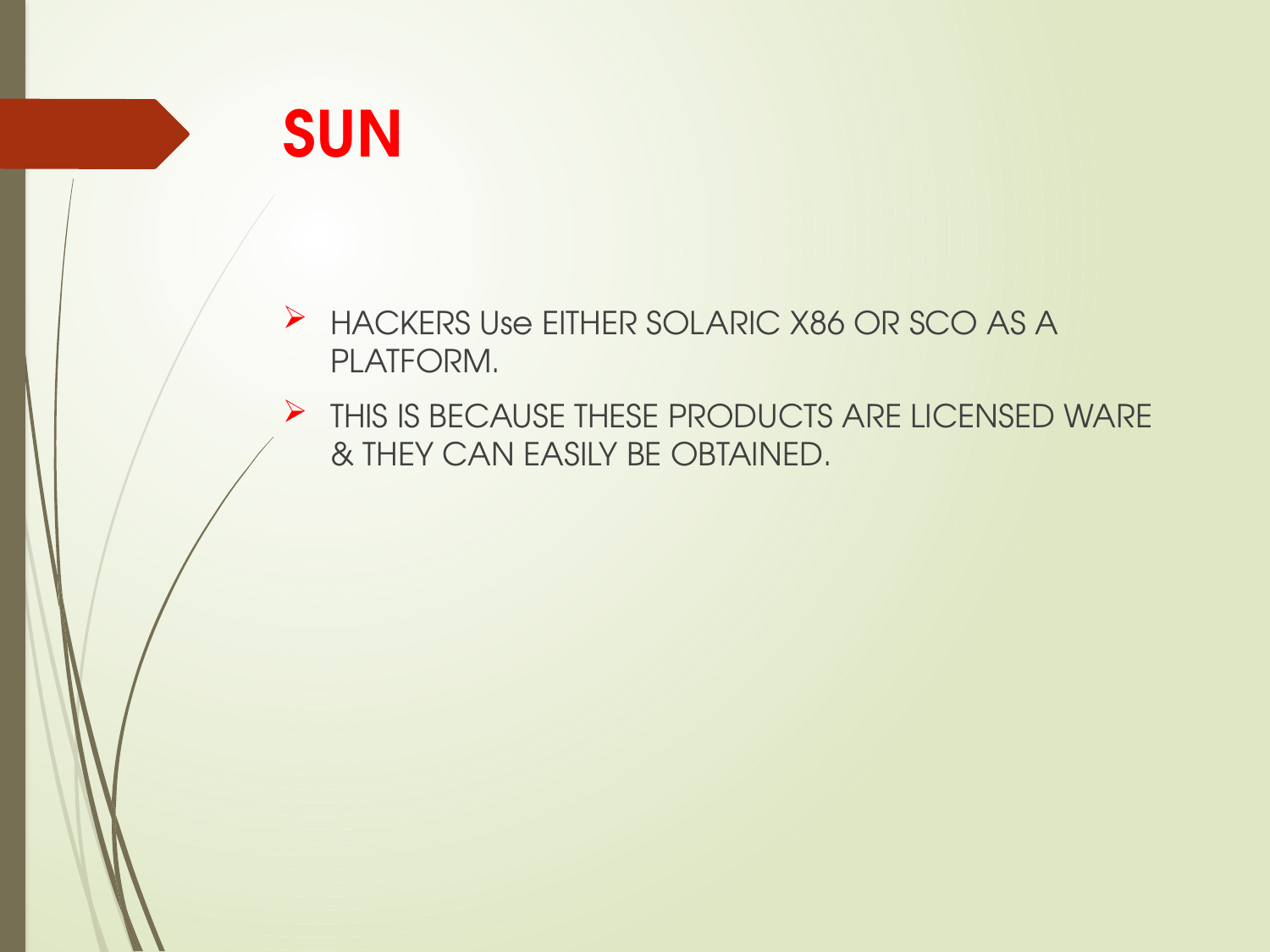

# SUN
HACKERS Use EITHER SOLARIC X86 OR SCO AS A PLATFORM.
THIS IS BECAUSE THESE PRODUCTS ARE LICENSED WARE & THEY CAN EASILY BE OBTAINED.